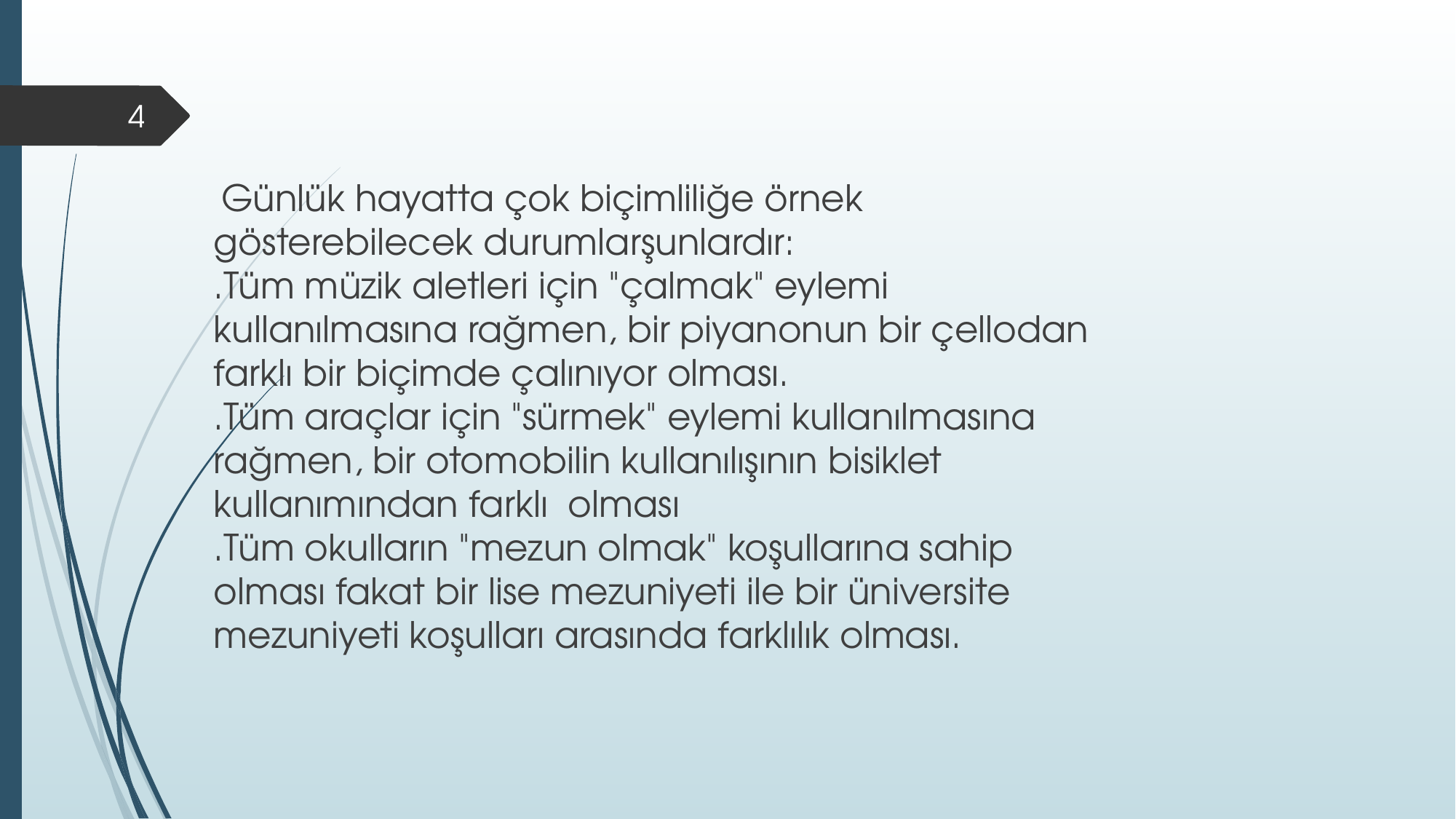

#
4

 Günlük hayatta çok biçimliliğe örnek gösterebilecek durumlarşunlardır:
.Tüm müzik aletleri için "çalmak" eylemi kullanılmasına rağmen, bir piyanonun bir çellodan farklı bir biçimde çalınıyor olması.
.Tüm araçlar için "sürmek" eylemi kullanılmasına rağmen, bir otomobilin kullanılışının bisiklet kullanımından farklı  olması
.Tüm okulların "mezun olmak" koşullarına sahip olması fakat bir lise mezuniyeti ile bir üniversite mezuniyeti koşulları arasında farklılık olması.